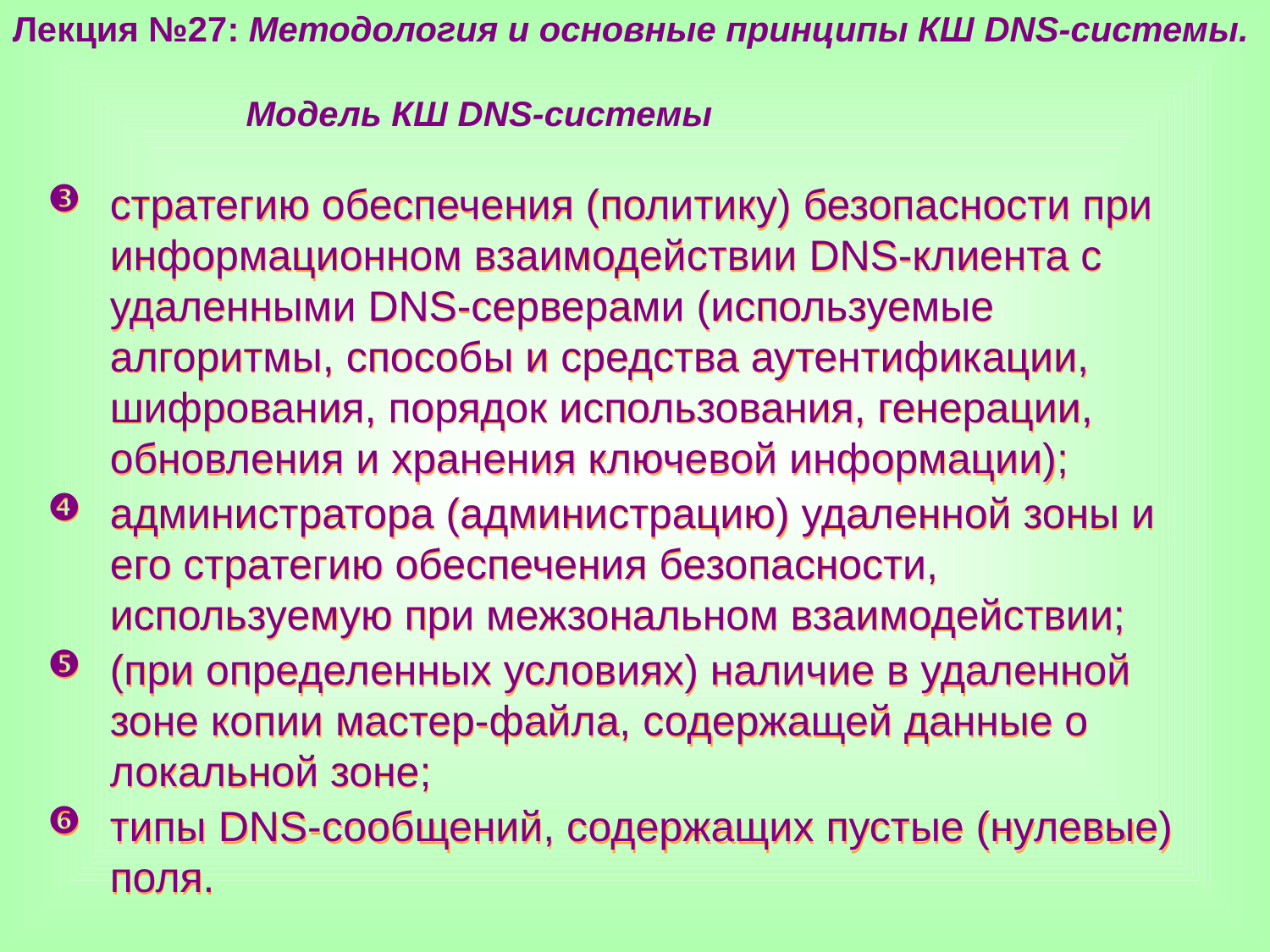

Лекция №27: Методология и основные принципы КШ DNS-системы.
                        Модель КШ DNS-системы
стратегию обеспечения (политику) безопасности при информационном взаимодействии DNS-клиента с удаленными DNS-серверами (используемые алгоритмы, способы и средства аутентификации, шифрования, порядок использования, генерации, обновления и хранения ключевой информации);
администратора (администрацию) удаленной зоны и его стратегию обеспечения безопасности, используемую при межзональном взаимодействии;
(при определенных условиях) наличие в удаленной зоне копии мастер-файла, содержащей данные о локальной зоне;
типы DNS-сообщений, содержащих пустые (нулевые) поля.